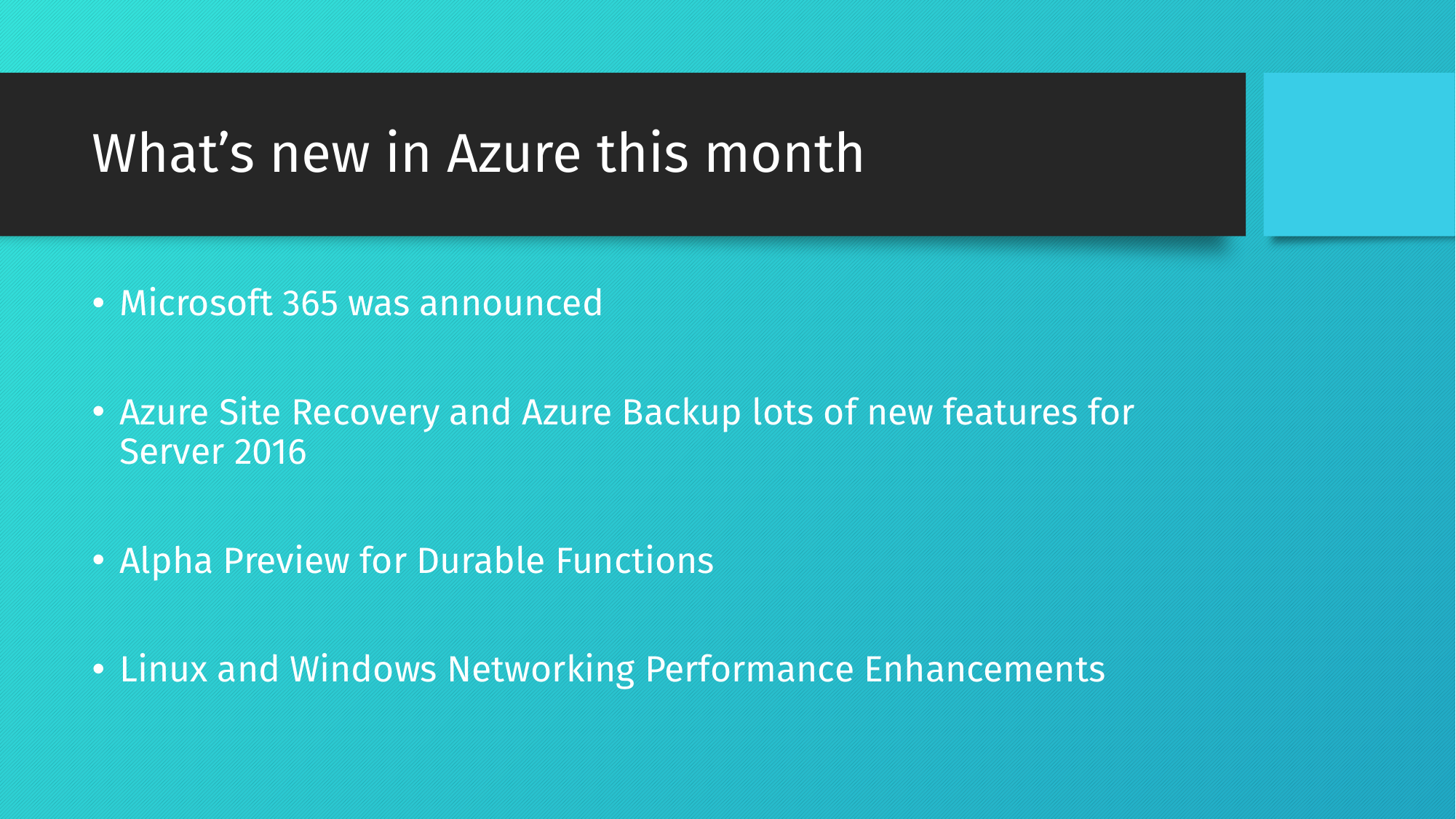

# What’s new in Azure this month
Microsoft 365 was announced

Azure Site Recovery and Azure Backup lots of new features for Server 2016

Alpha Preview for Durable Functions

Linux and Windows Networking Performance Enhancements